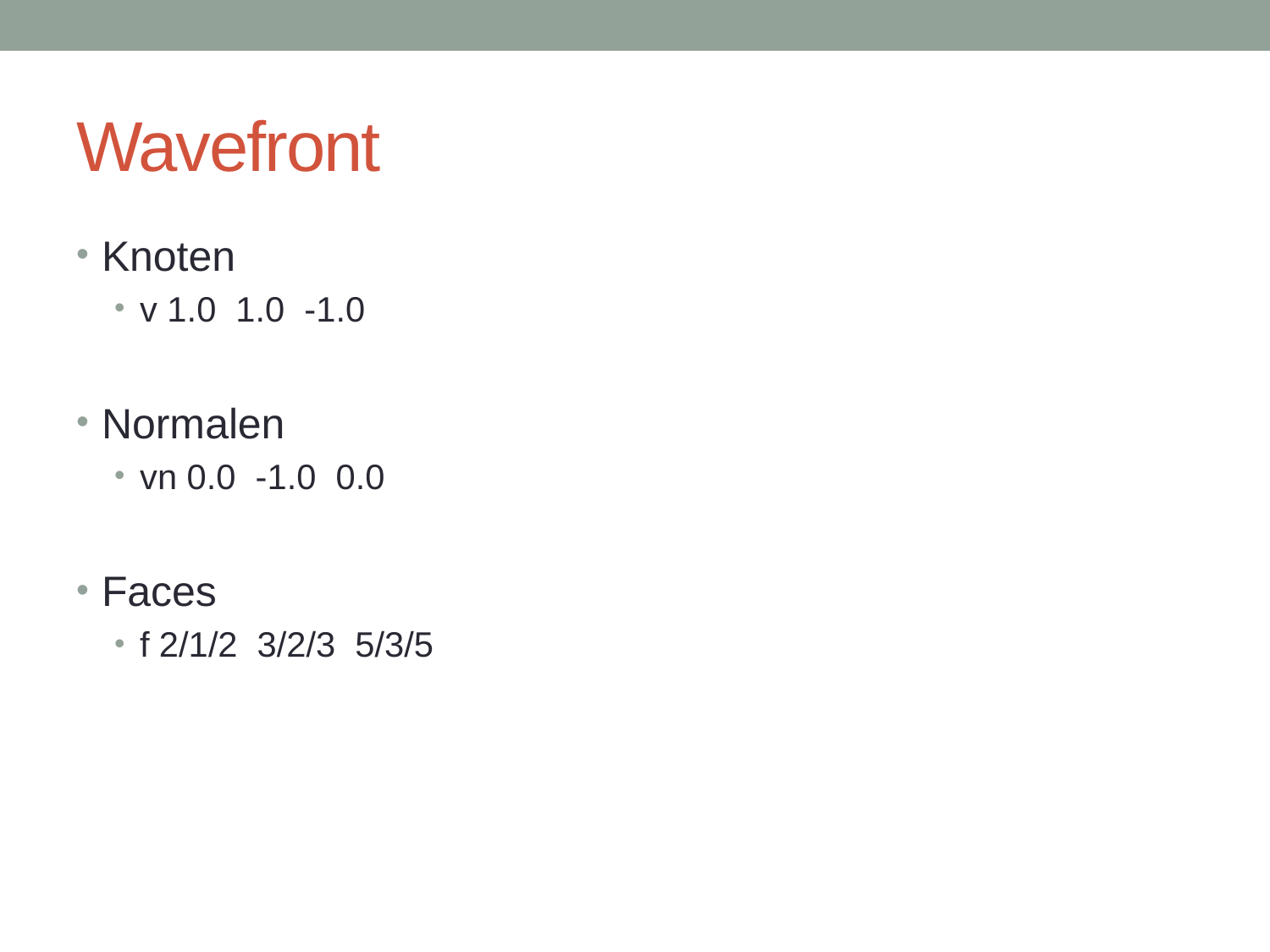

# Wavefront
Knoten
v 1.0  1.0  -1.0

Normalen
vn 0.0  -1.0  0.0

Faces
f 2/1/2  3/2/3  5/3/5